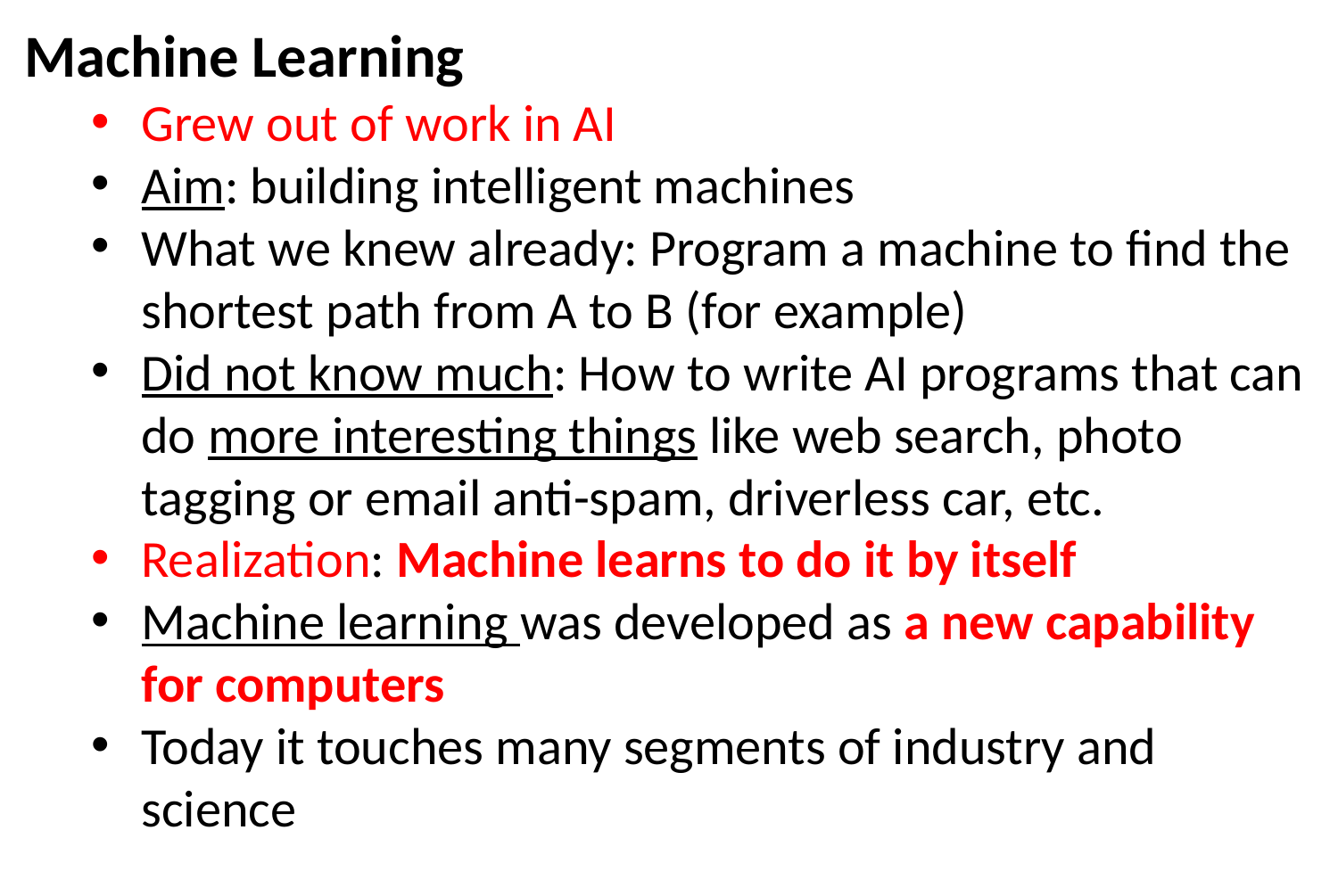

Machine Learning
Grew out of work in AI
Aim: building intelligent machines
What we knew already: Program a machine to find the shortest path from A to B (for example)
Did not know much: How to write AI programs that can do more interesting things like web search, photo tagging or email anti-spam, driverless car, etc.
Realization: Machine learns to do it by itself
Machine learning was developed as a new capability for computers
Today it touches many segments of industry and science